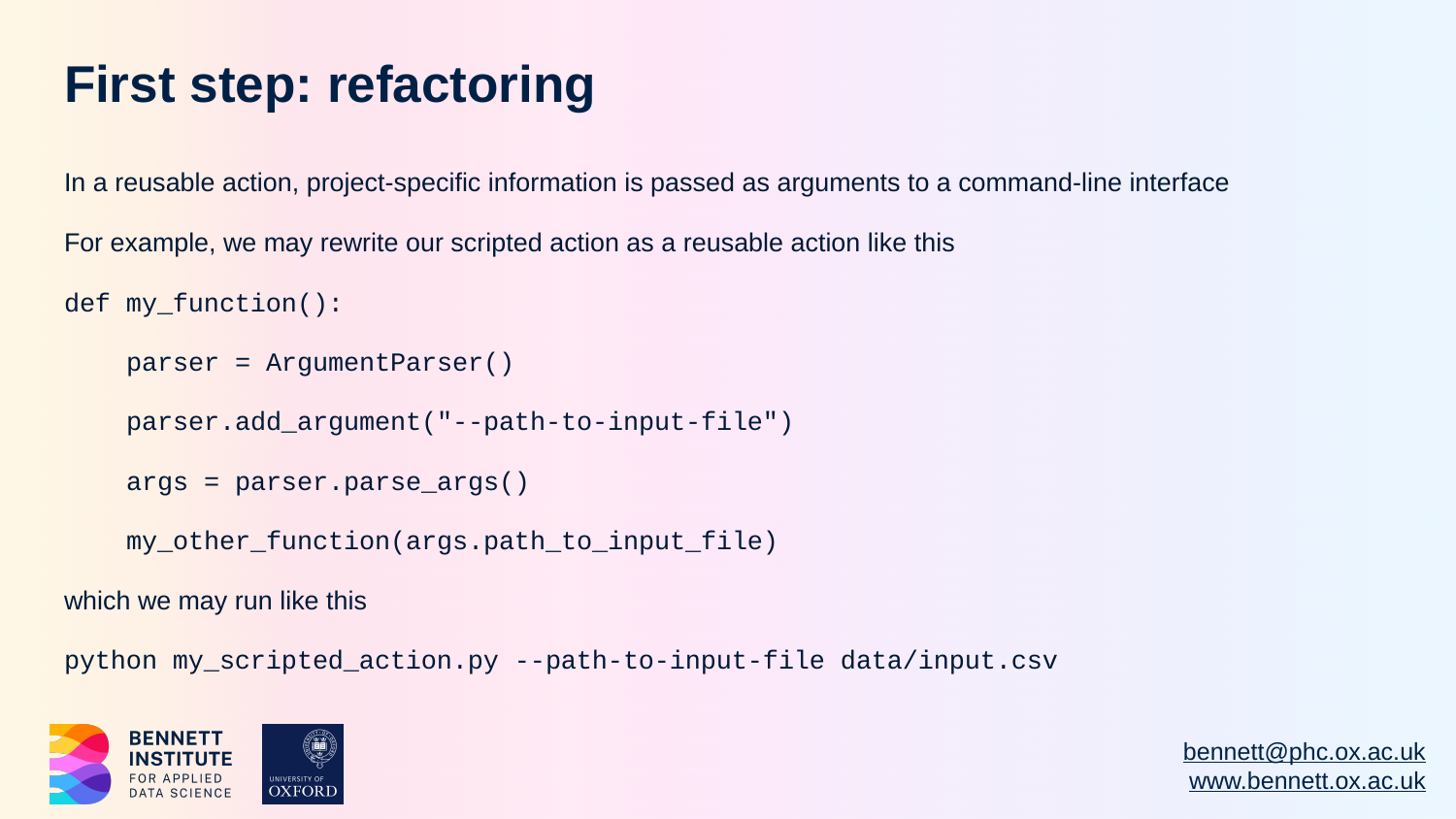

# First step: refactoring
In a reusable action, project-specific information is passed as arguments to a command-line interface
For example, we may rewrite our scripted action as a reusable action like this
def my_function():
    parser = ArgumentParser()
    parser.add_argument("--path-to-input-file")
    args = parser.parse_args()
    my_other_function(args.path_to_input_file)
which we may run like this
python my_scripted_action.py --path-to-input-file data/input.csv